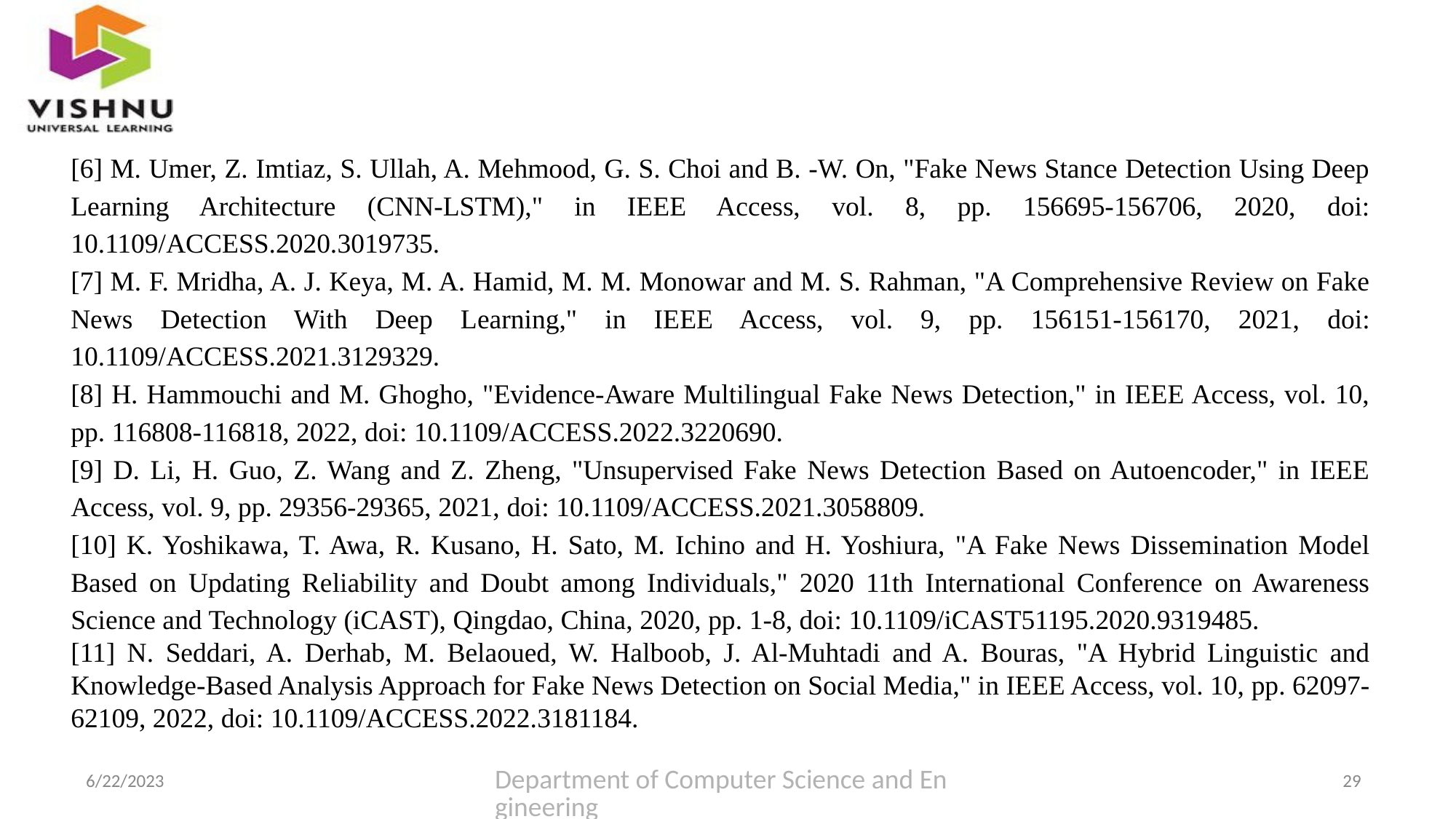

[6] M. Umer, Z. Imtiaz, S. Ullah, A. Mehmood, G. S. Choi and B. -W. On, "Fake News Stance Detection Using Deep Learning Architecture (CNN-LSTM)," in IEEE Access, vol. 8, pp. 156695-156706, 2020, doi: 10.1109/ACCESS.2020.3019735.
[7] M. F. Mridha, A. J. Keya, M. A. Hamid, M. M. Monowar and M. S. Rahman, "A Comprehensive Review on Fake News Detection With Deep Learning," in IEEE Access, vol. 9, pp. 156151-156170, 2021, doi: 10.1109/ACCESS.2021.3129329.
[8] H. Hammouchi and M. Ghogho, "Evidence-Aware Multilingual Fake News Detection," in IEEE Access, vol. 10, pp. 116808-116818, 2022, doi: 10.1109/ACCESS.2022.3220690.
[9] D. Li, H. Guo, Z. Wang and Z. Zheng, "Unsupervised Fake News Detection Based on Autoencoder," in IEEE Access, vol. 9, pp. 29356-29365, 2021, doi: 10.1109/ACCESS.2021.3058809.
[10] K. Yoshikawa, T. Awa, R. Kusano, H. Sato, M. Ichino and H. Yoshiura, "A Fake News Dissemination Model Based on Updating Reliability and Doubt among Individuals," 2020 11th International Conference on Awareness Science and Technology (iCAST), Qingdao, China, 2020, pp. 1-8, doi: 10.1109/iCAST51195.2020.9319485.
[11] N. Seddari, A. Derhab, M. Belaoued, W. Halboob, J. Al-Muhtadi and A. Bouras, "A Hybrid Linguistic and Knowledge-Based Analysis Approach for Fake News Detection on Social Media," in IEEE Access, vol. 10, pp. 62097-62109, 2022, doi: 10.1109/ACCESS.2022.3181184.
Department of Computer Science and Engineering
29
6/22/2023